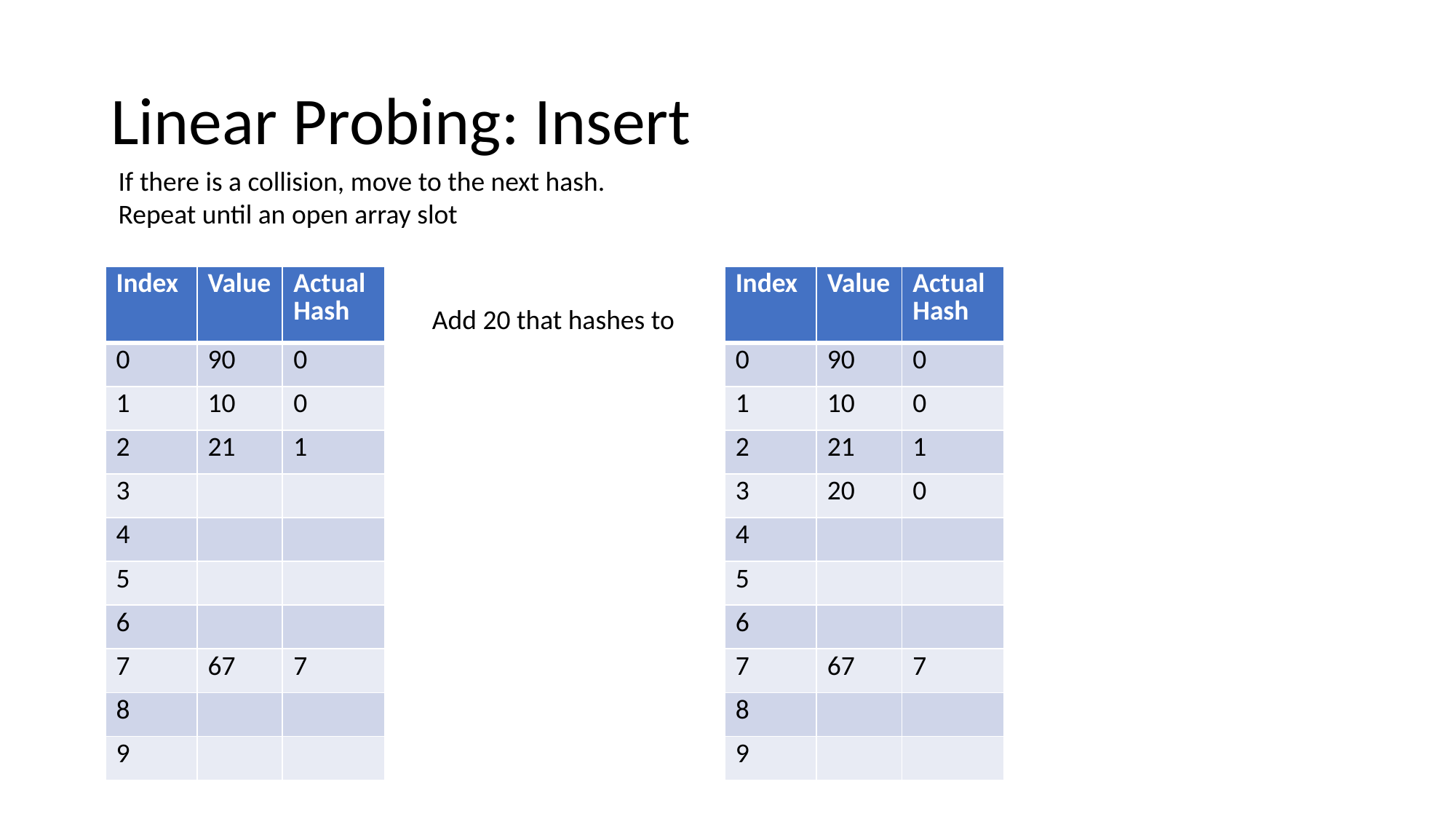

# Linear Probing: Insert
If there is a collision, move to the next hash.
Repeat until an open array slot
| Index | Value | Actual Hash |
| --- | --- | --- |
| 0 | 90 | 0 |
| 1 | 10 | 0 |
| 2 | 21 | 1 |
| 3 |  |  |
| 4 |  |  |
| 5 |  |  |
| 6 |  |  |
| 7 | 67 | 7 |
| 8 |  |  |
| 9 |  |  |
| Index | Value | Actual Hash |
| --- | --- | --- |
| 0 | 90 | 0 |
| 1 | 10 | 0 |
| 2 | 21 | 1 |
| 3 | 20 | 0 |
| 4 |  |  |
| 5 |  |  |
| 6 |  |  |
| 7 | 67 | 7 |
| 8 |  |  |
| 9 |  |  |
Add 20 that hashes to